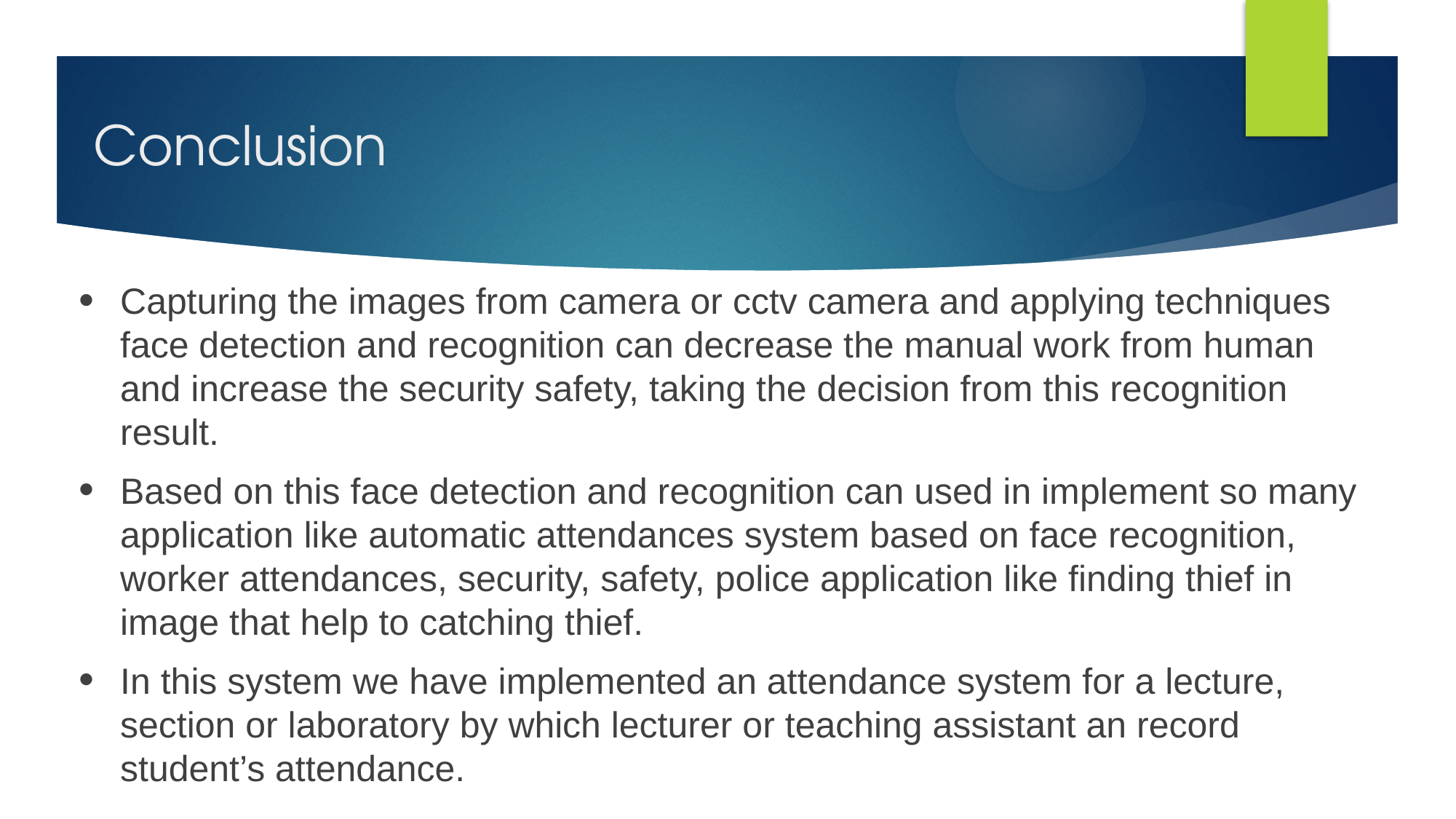

# Conclusion
Capturing the images from camera or cctv camera and applying techniques face detection and recognition can decrease the manual work from human and increase the security safety, taking the decision from this recognition result.
Based on this face detection and recognition can used in implement so many application like automatic attendances system based on face recognition, worker attendances, security, safety, police application like finding thief in image that help to catching thief.
In this system we have implemented an attendance system for a lecture, section or laboratory by which lecturer or teaching assistant an record student’s attendance.